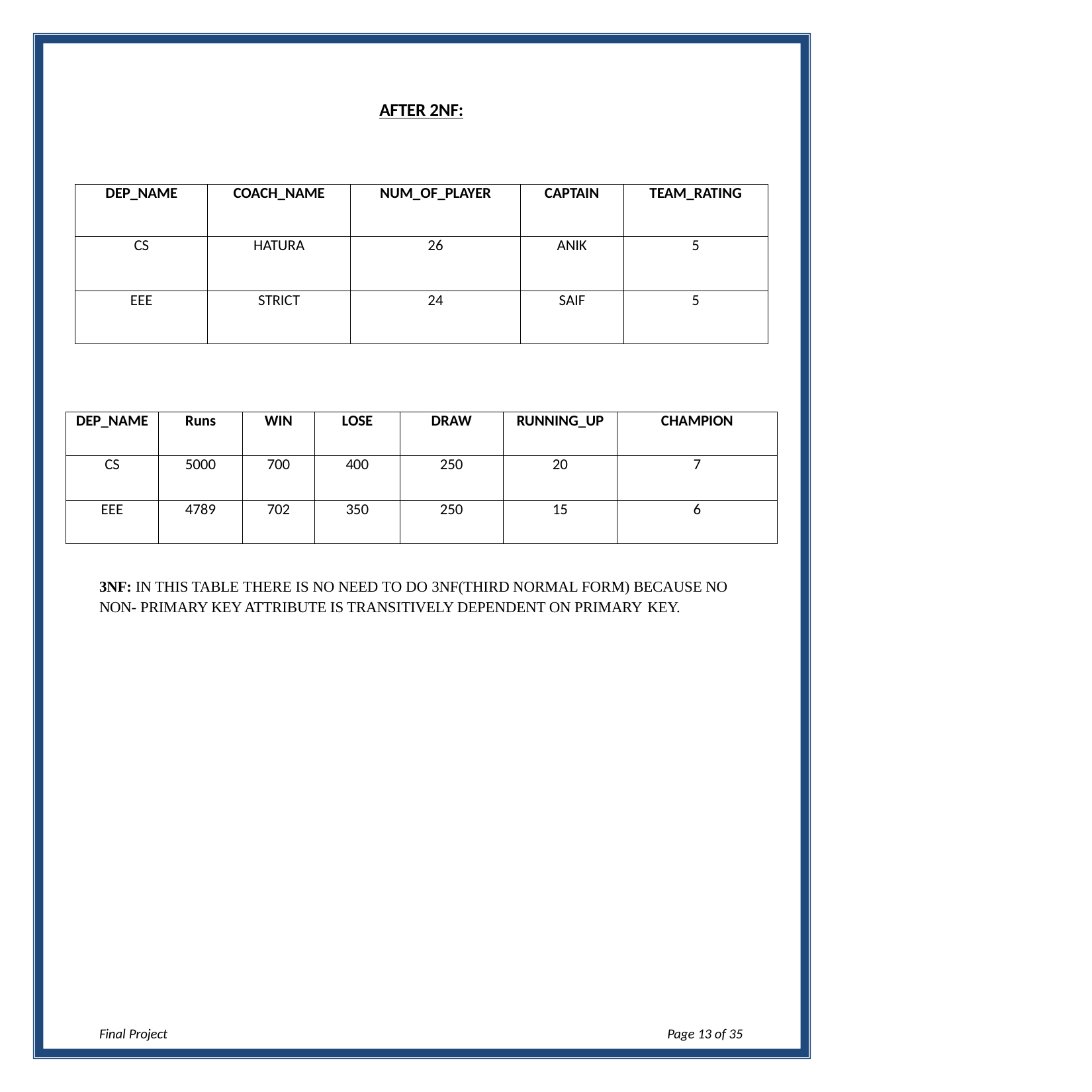

AFTER 2NF:
| DEP\_NAME | COACH\_NAME | NUM\_OF\_PLAYER | CAPTAIN | TEAM\_RATING |
| --- | --- | --- | --- | --- |
| CS | HATURA | 26 | ANIK | 5 |
| EEE | STRICT | 24 | SAIF | 5 |
| DEP\_NAME | Runs | WIN | LOSE | DRAW | RUNNING\_UP | CHAMPION |
| --- | --- | --- | --- | --- | --- | --- |
| CS | 5000 | 700 | 400 | 250 | 20 | 7 |
| EEE | 4789 | 702 | 350 | 250 | 15 | 6 |
3NF: IN THIS TABLE THERE IS NO NEED TO DO 3NF(THIRD NORMAL FORM) BECAUSE NO  NON- PRIMARY KEY ATTRIBUTE IS TRANSITIVELY DEPENDENT ON PRIMARY KEY.
Final Project
Page 13 of 35